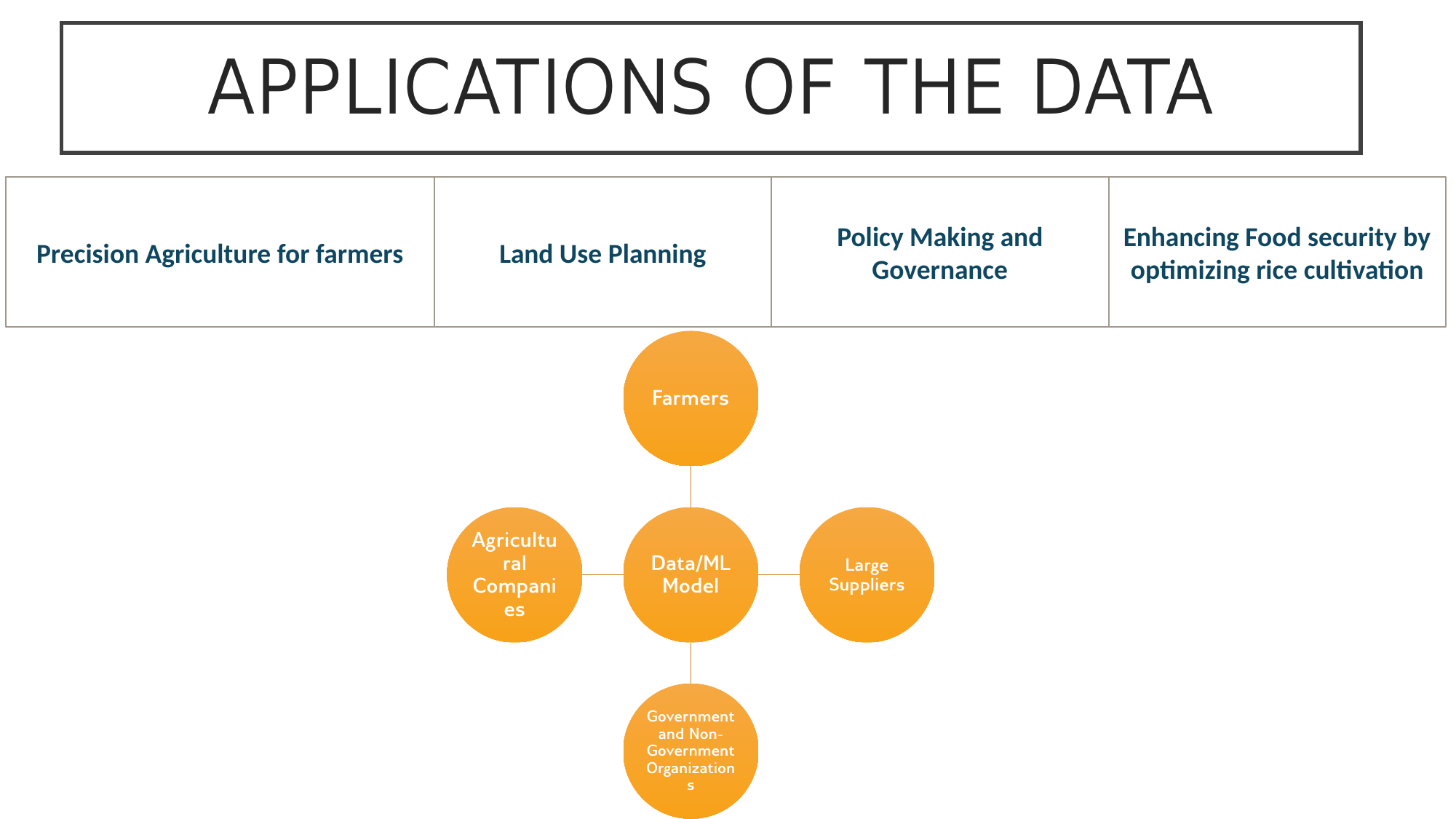

# Applications of the data
Enhancing Food security by optimizing rice cultivation
Precision Agriculture for farmers
Land Use Planning
Policy Making and Governance

Data/ML Model

Farmers

Large Suppliers

Government and Non-Government Organizations

Agricultural Companies